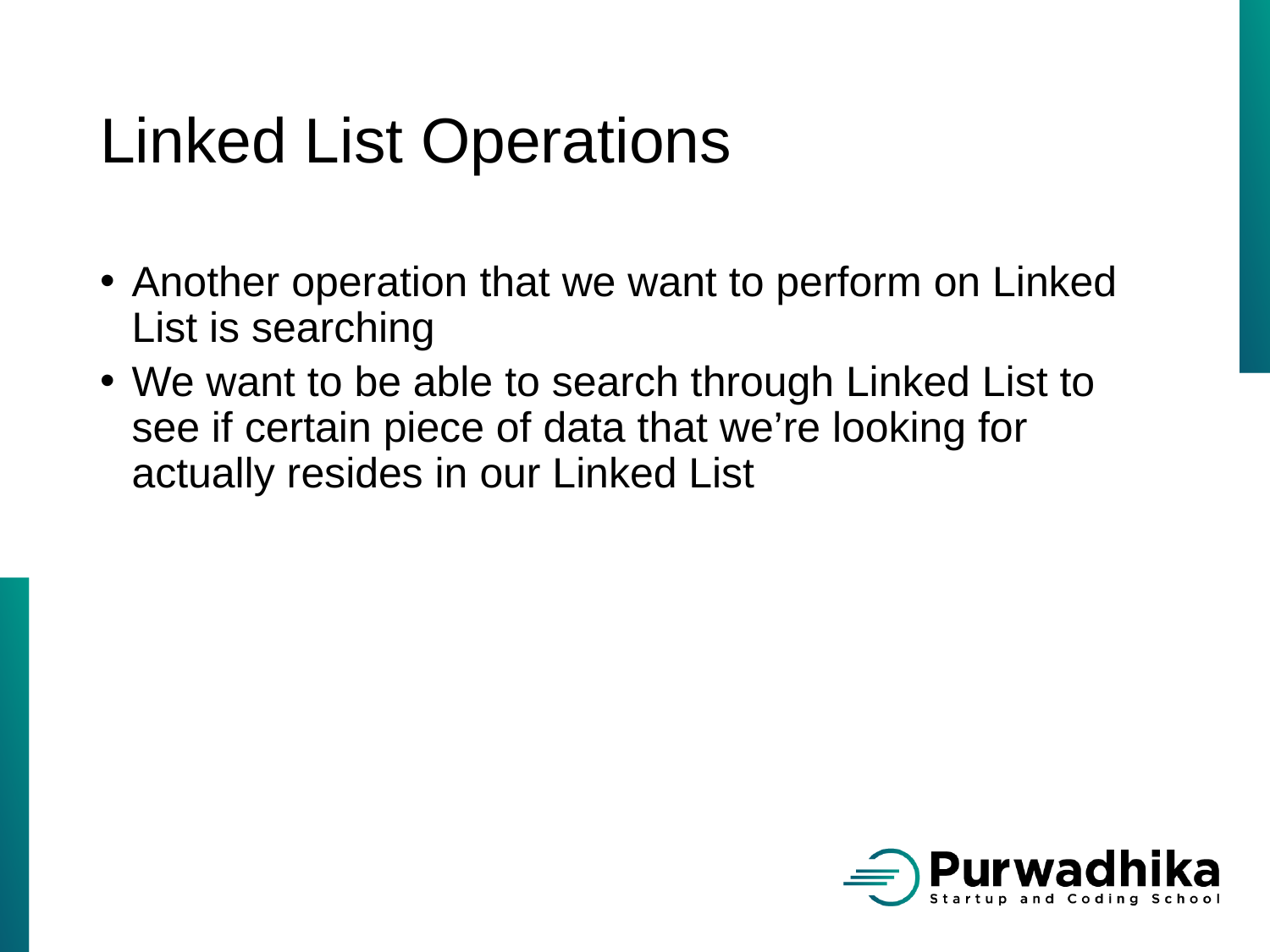

# Linked List Operations
Another operation that we want to perform on Linked List is searching
We want to be able to search through Linked List to see if certain piece of data that we’re looking for actually resides in our Linked List